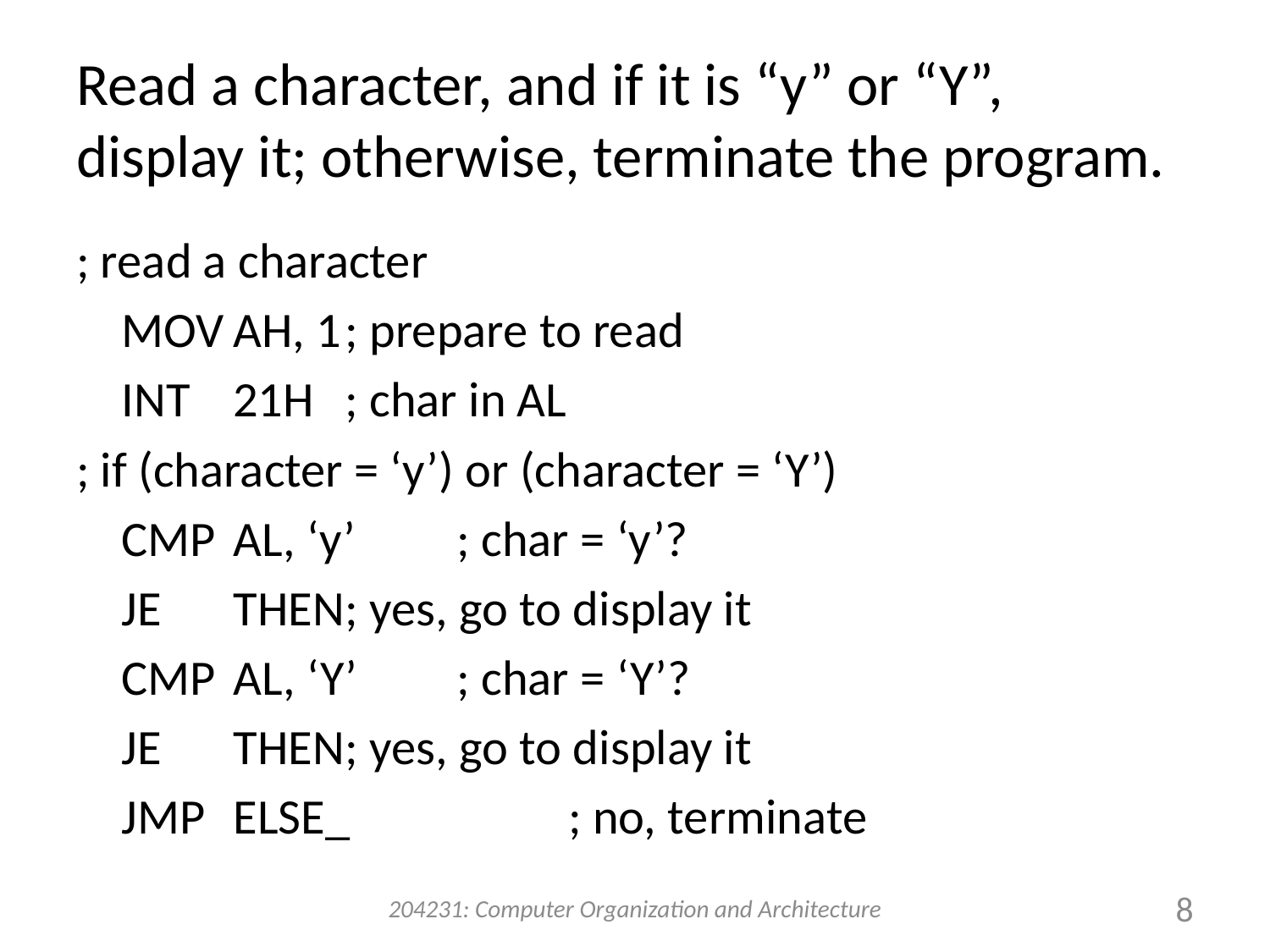

# Read a character, and if it is “y” or “Y”, display it; otherwise, terminate the program.
; read a character
		MOV	AH, 1		; prepare to read
		INT	21H		; char in AL
; if (character = ‘y’) or (character = ‘Y’)
		CMP	AL, ‘y’	; char = ‘y’?
		JE	THEN		; yes, go to display it
		CMP	AL, ‘Y’	; char = ‘Y’?
		JE	THEN		; yes, go to display it
		JMP	ELSE_		; no, terminate
204231: Computer Organization and Architecture
8